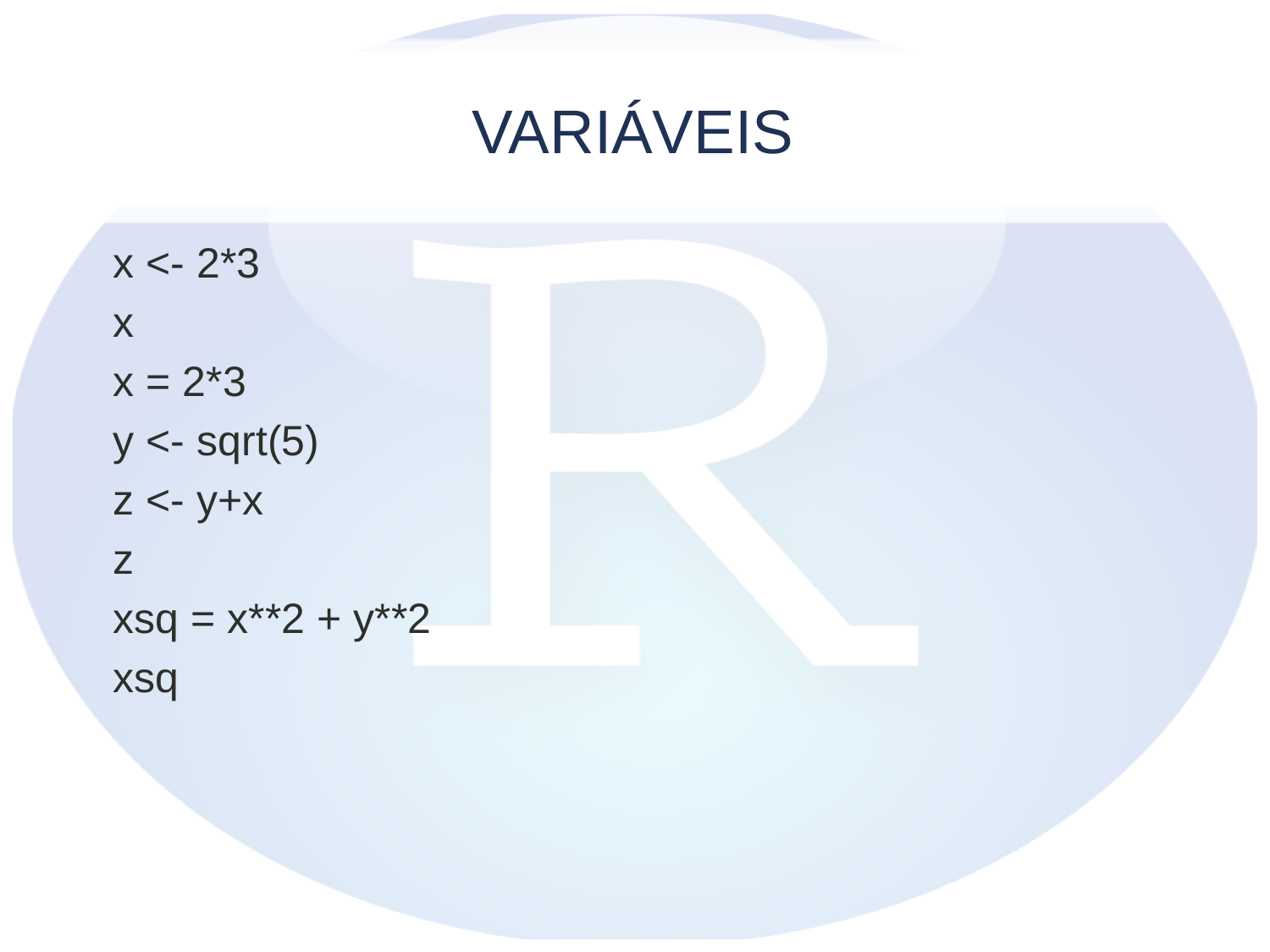

# VARIÁVEIS
x <- 2*3
x
x = 2*3
y <- sqrt(5)
z <- y+x
z
xsq = x**2 + y**2
xsq